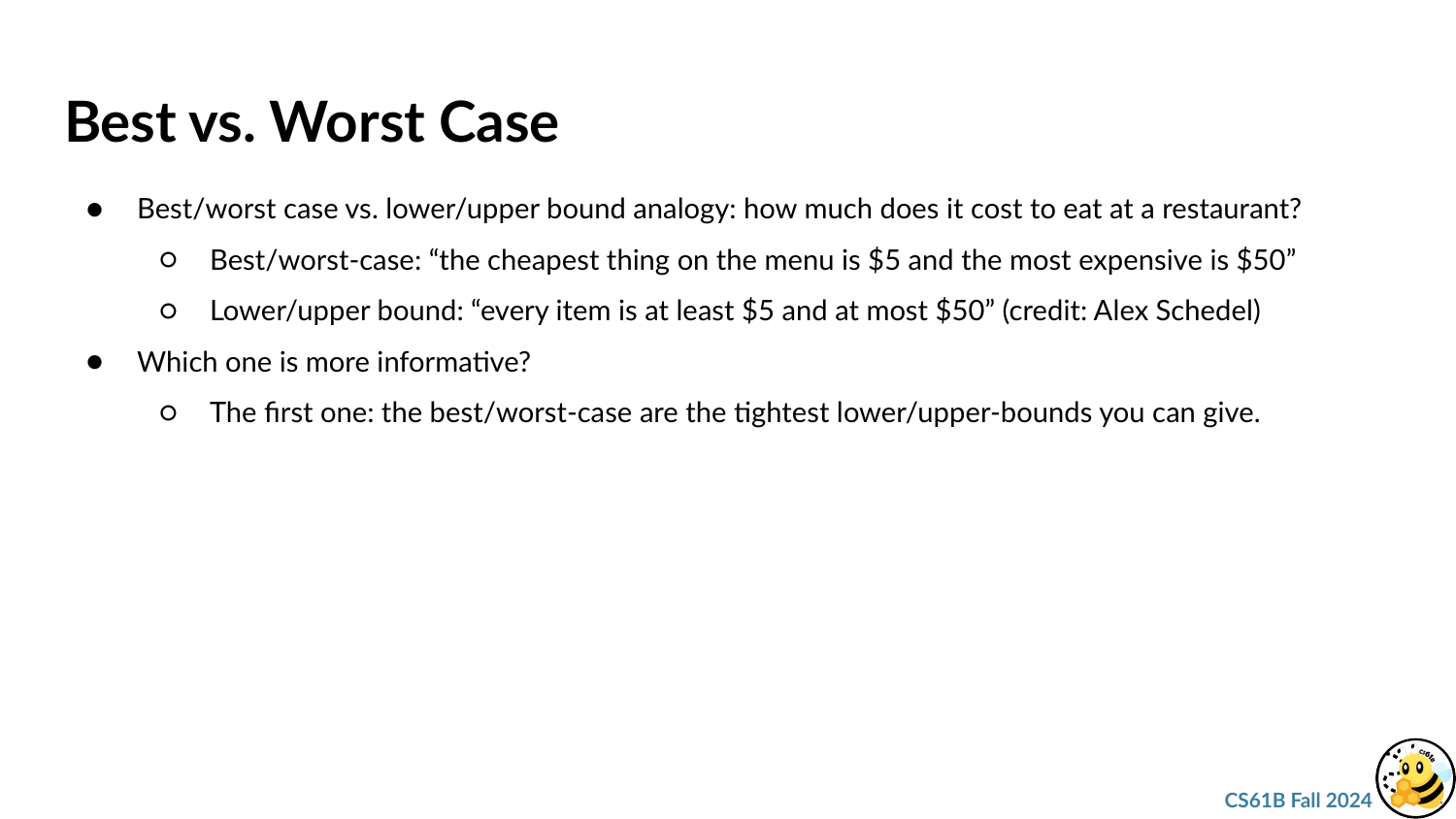

# Best vs. Worst Case
Best/worst case vs. lower/upper bound analogy: how much does it cost to eat at a restaurant?
Best/worst-case: “the cheapest thing on the menu is $5 and the most expensive is $50”
Lower/upper bound: “every item is at least $5 and at most $50” (credit: Alex Schedel)
Which one is more informative?
The first one: the best/worst-case are the tightest lower/upper-bounds you can give.